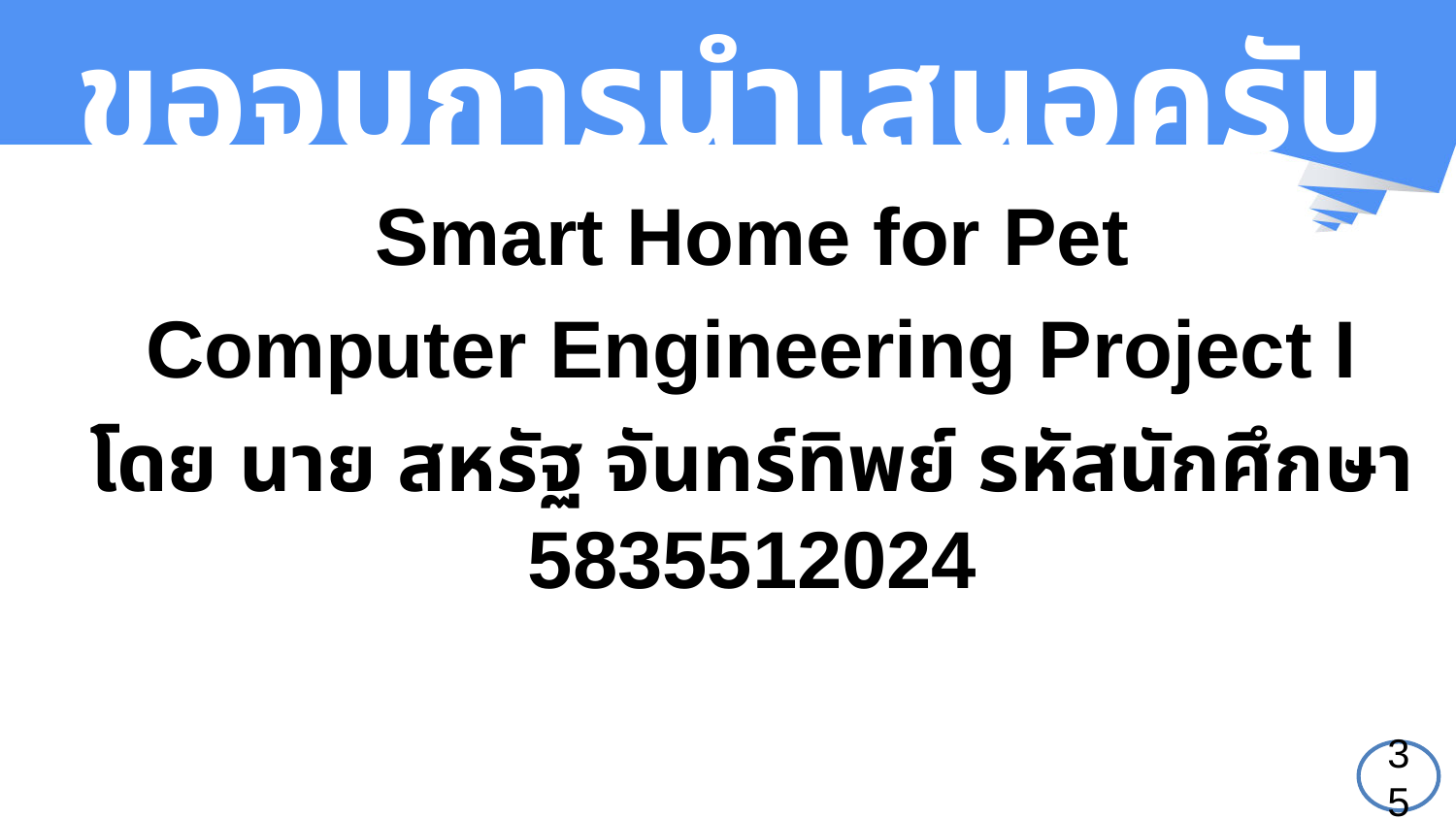

# ขอจบการนำเสนอครับ
Smart Home for Pet
Computer Engineering Project I
โดย นาย สหรัฐ จันทร์ทิพย์ รหัสนักศึกษา 5835512024

35